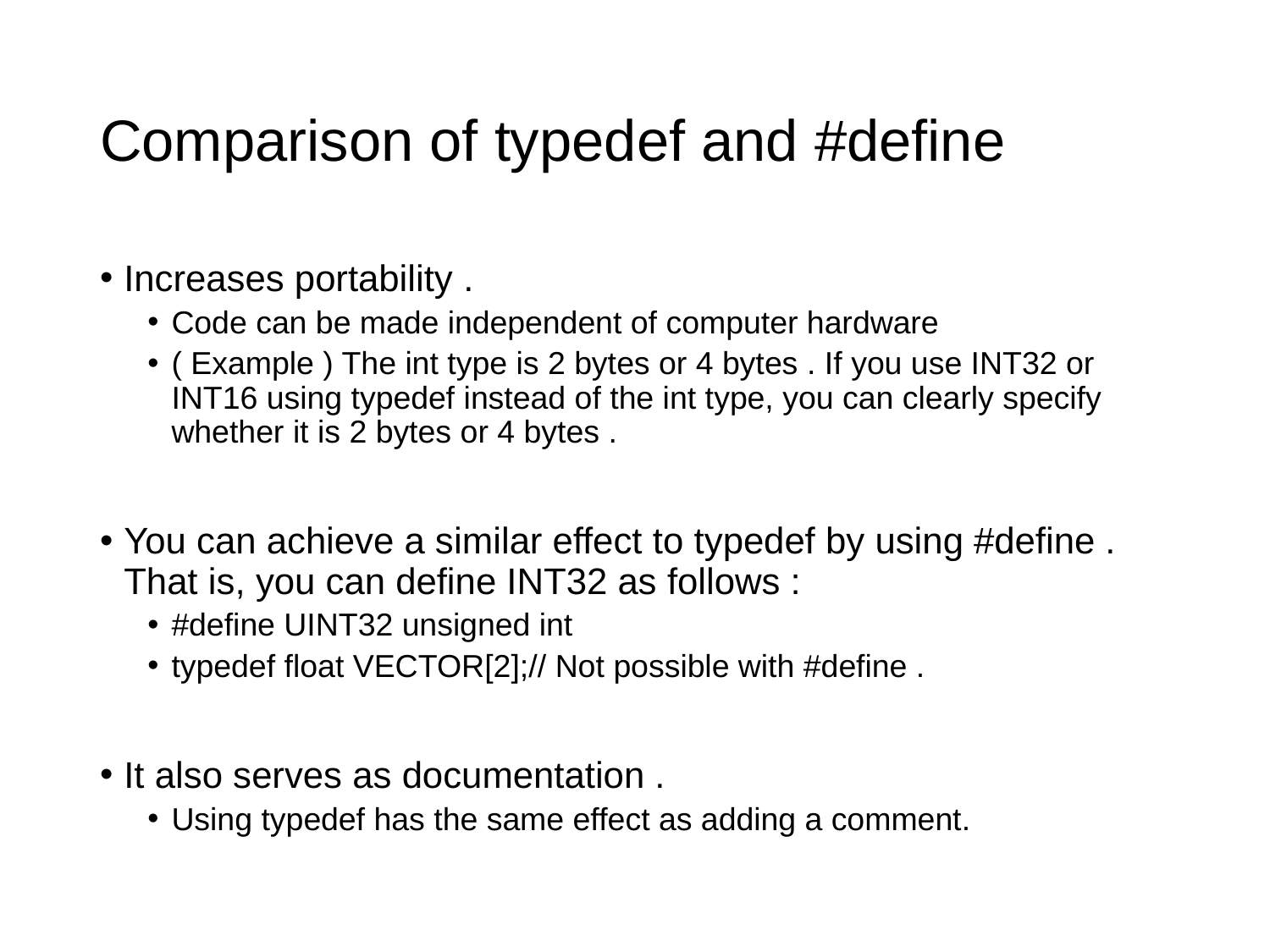

# Comparison of typedef and #define
Increases portability .
Code can be made independent of computer hardware
( Example ) The int type is 2 bytes or 4 bytes . If you use INT32 or INT16 using typedef instead of the int type, you can clearly specify whether it is 2 bytes or 4 bytes .

You can achieve a similar effect to typedef by using #define . That is, you can define INT32 as follows :
#define UINT32 unsigned int
typedef float VECTOR[2];// Not possible with #define .

It also serves as documentation .
Using typedef has the same effect as adding a comment.